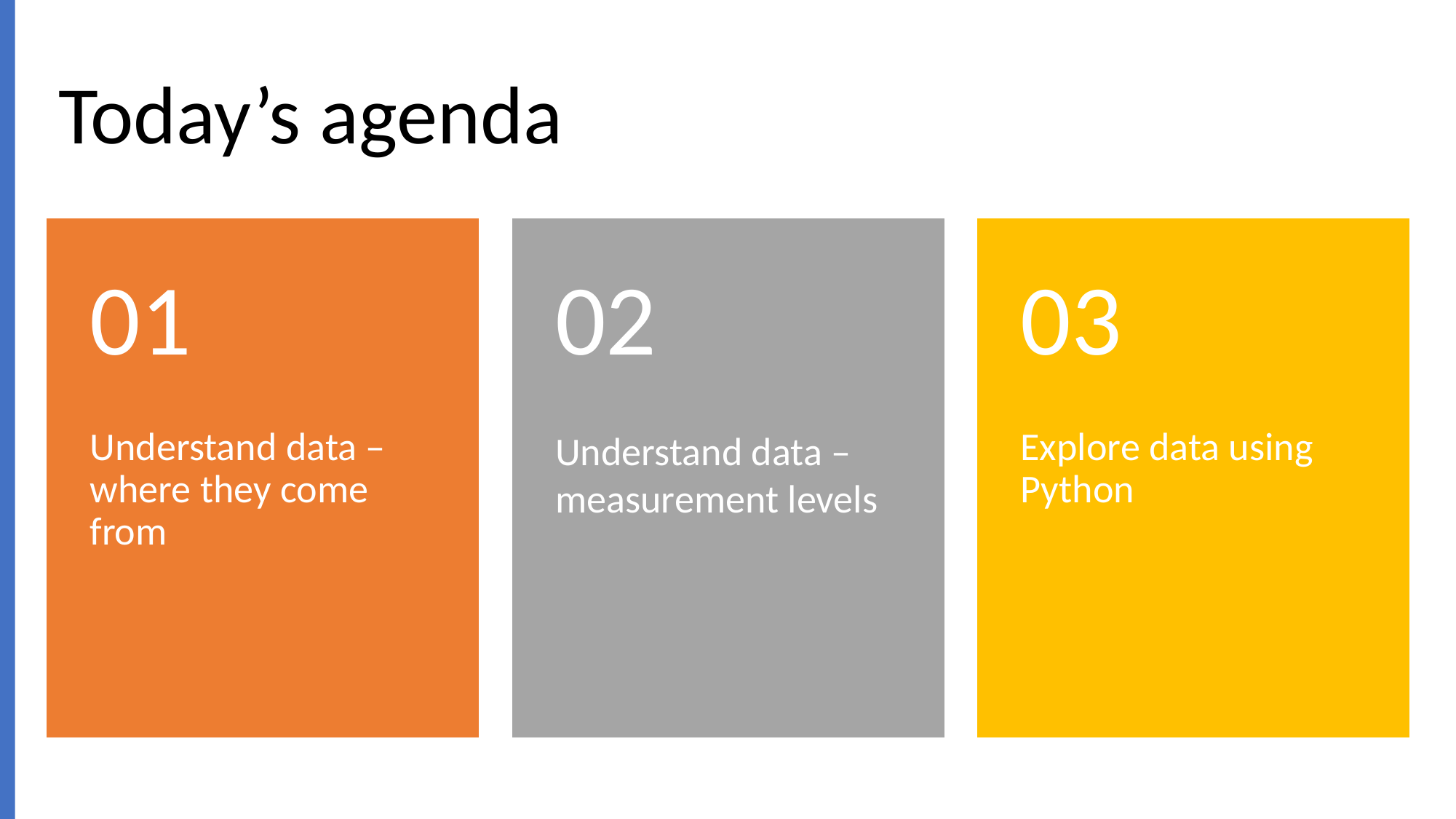

# Today’s agenda
Understand data – where they come from
01
Understand data – measurement levels

02
Explore data using Python
03